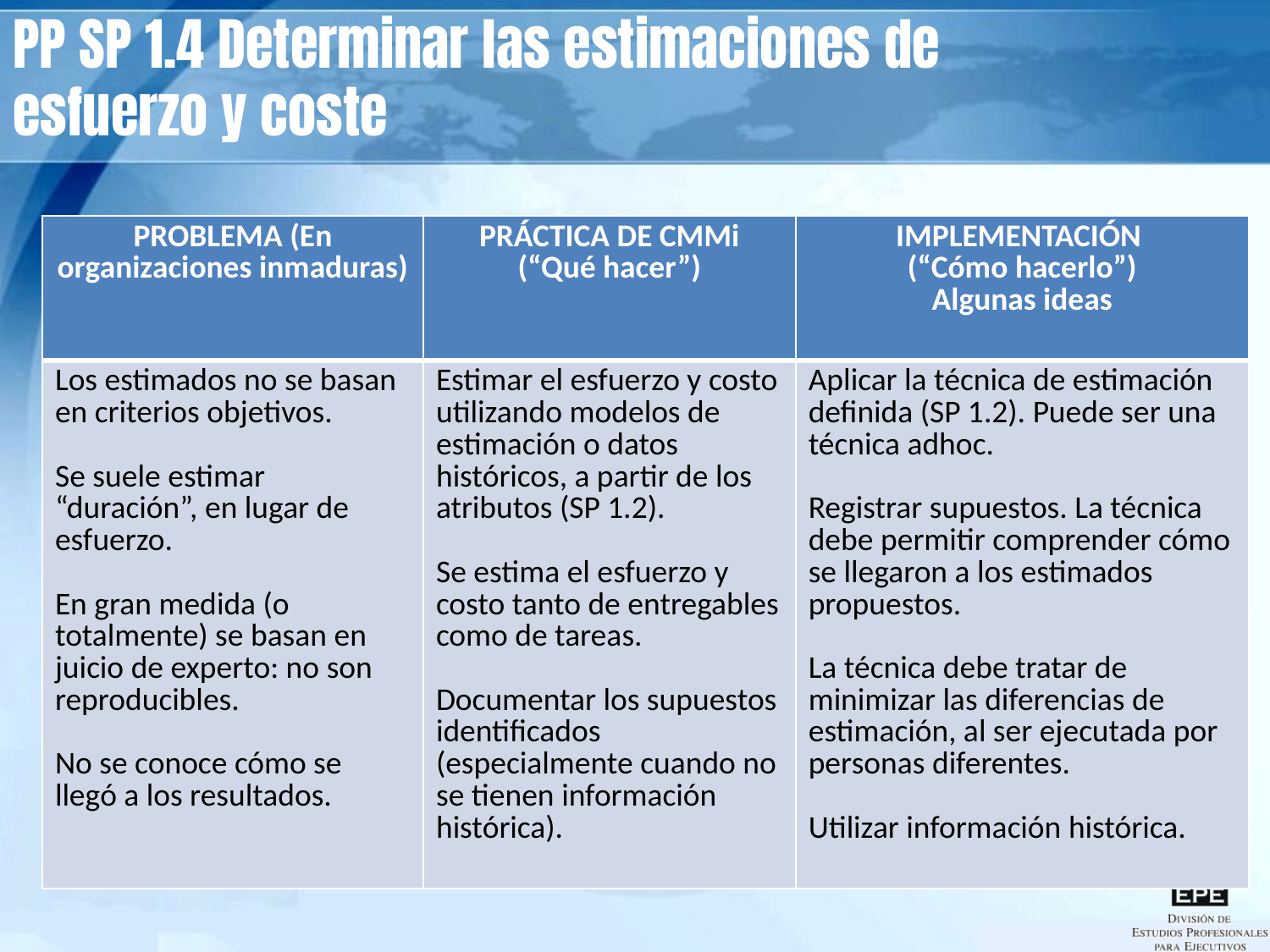

# PP SP 1.4 Determinar las estimaciones de esfuerzo y coste
| PROBLEMA (En organizaciones inmaduras) | PRÁCTICA DE CMMi (“Qué hacer”) | IMPLEMENTACIÓN (“Cómo hacerlo”) Algunas ideas |
| --- | --- | --- |
| Los estimados no se basan en criterios objetivos. Se suele estimar “duración”, en lugar de esfuerzo. En gran medida (o totalmente) se basan en juicio de experto: no son reproducibles. No se conoce cómo se llegó a los resultados. | Estimar el esfuerzo y costo utilizando modelos de estimación o datos históricos, a partir de los atributos (SP 1.2). Se estima el esfuerzo y costo tanto de entregables como de tareas. Documentar los supuestos identificados (especialmente cuando no se tienen información histórica). | Aplicar la técnica de estimación definida (SP 1.2). Puede ser una técnica adhoc. Registrar supuestos. La técnica debe permitir comprender cómo se llegaron a los estimados propuestos. La técnica debe tratar de minimizar las diferencias de estimación, al ser ejecutada por personas diferentes. Utilizar información histórica. |